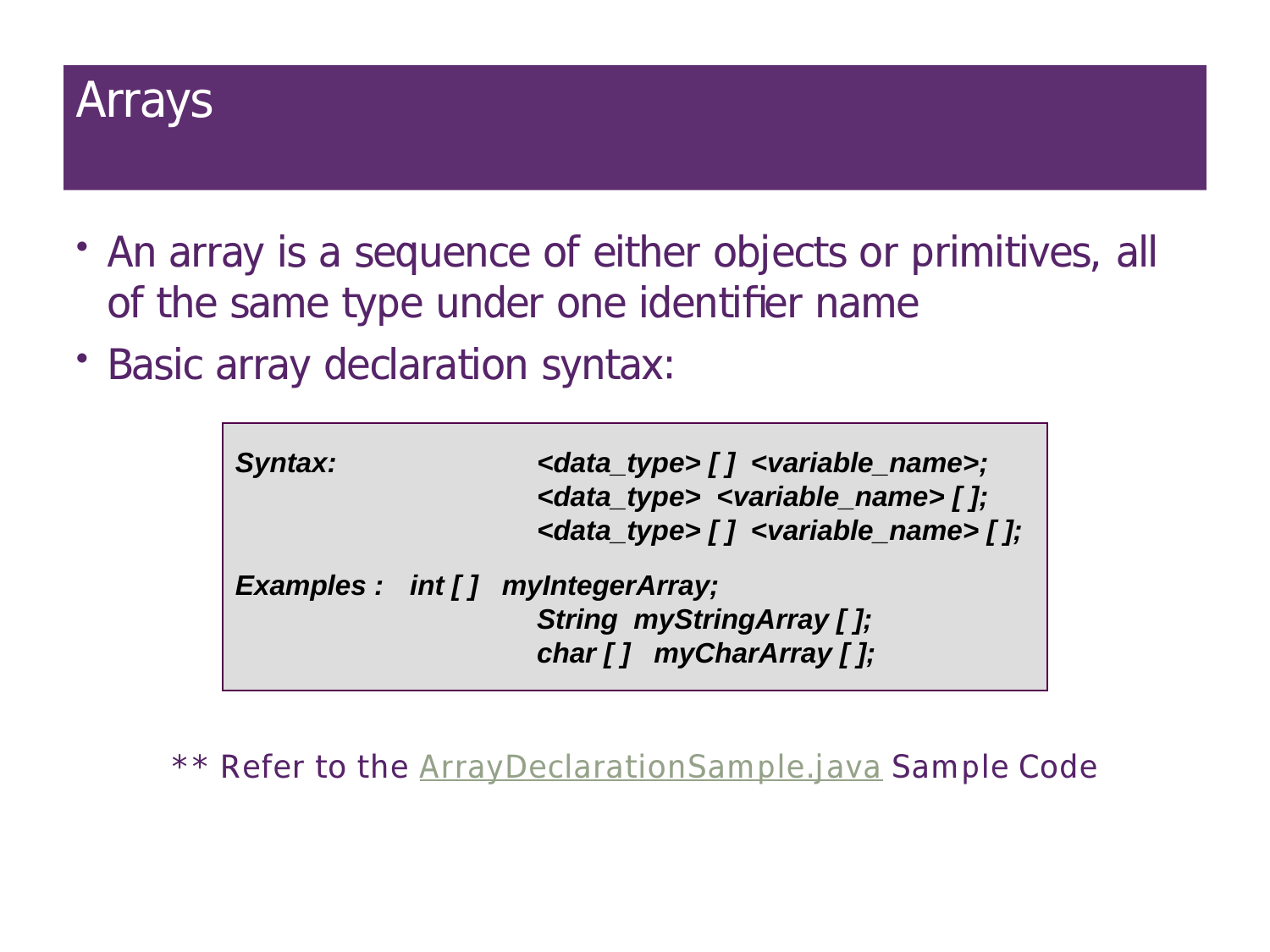

# Arrays
An array is a sequence of either objects or primitives, all of the same type under one identifier name
Basic array declaration syntax:

** Refer to the ArrayDeclarationSample.java Sample Code
Syntax:   		<data_type> [ ]  <variable_name>;
			<data_type>  <variable_name> [ ];
			<data_type> [ ]  <variable_name> [ ];

Examples :   	int [ ]   myIntegerArray;
			String  myStringArray [ ];
			char [ ]   myCharArray [ ];